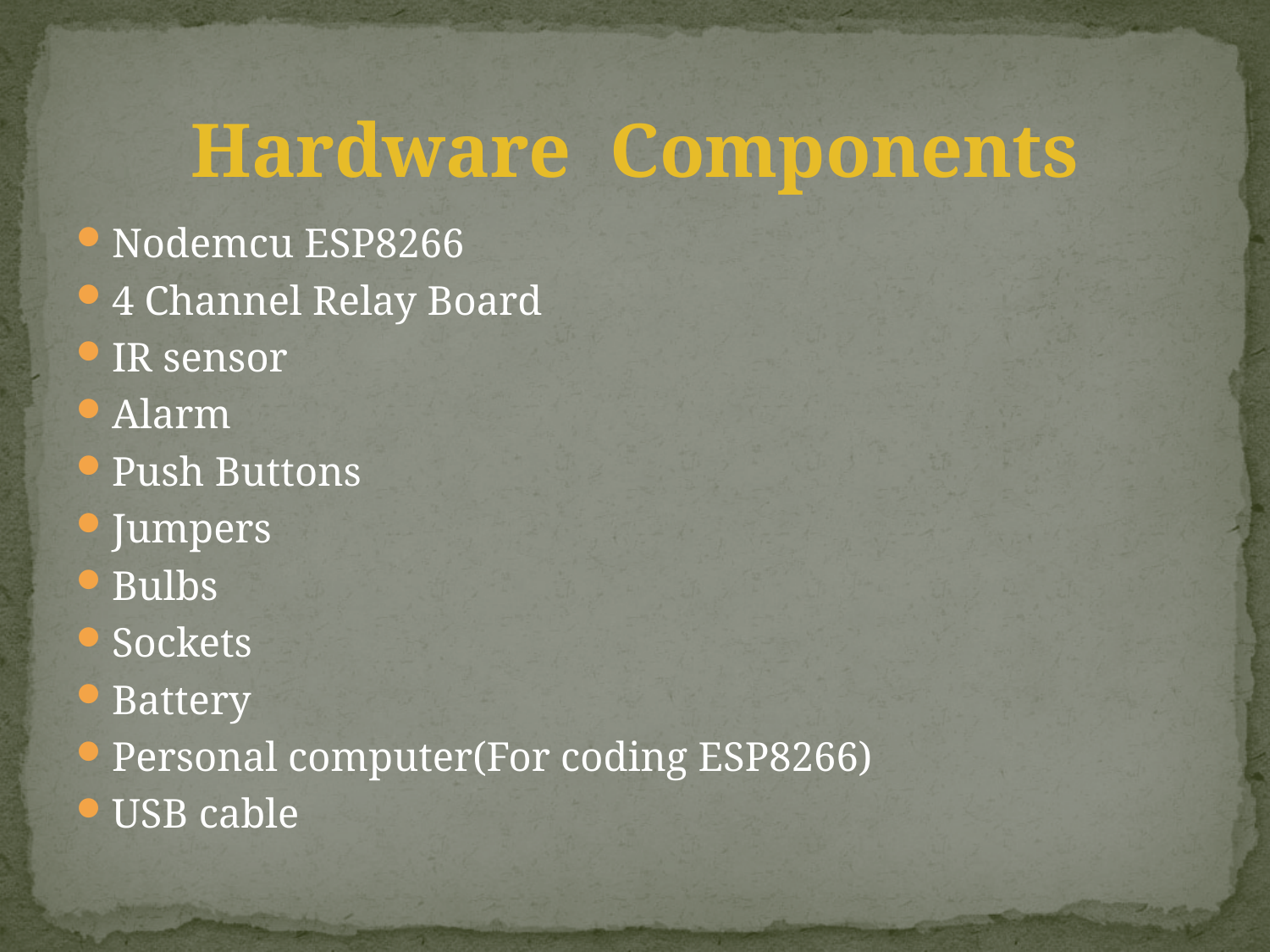

# Hardware  Components
Nodemcu ESP8266
4 Channel Relay Board
IR sensor
Alarm
Push Buttons
Jumpers
Bulbs
Sockets
Battery
Personal computer(For coding ESP8266)
USB cable